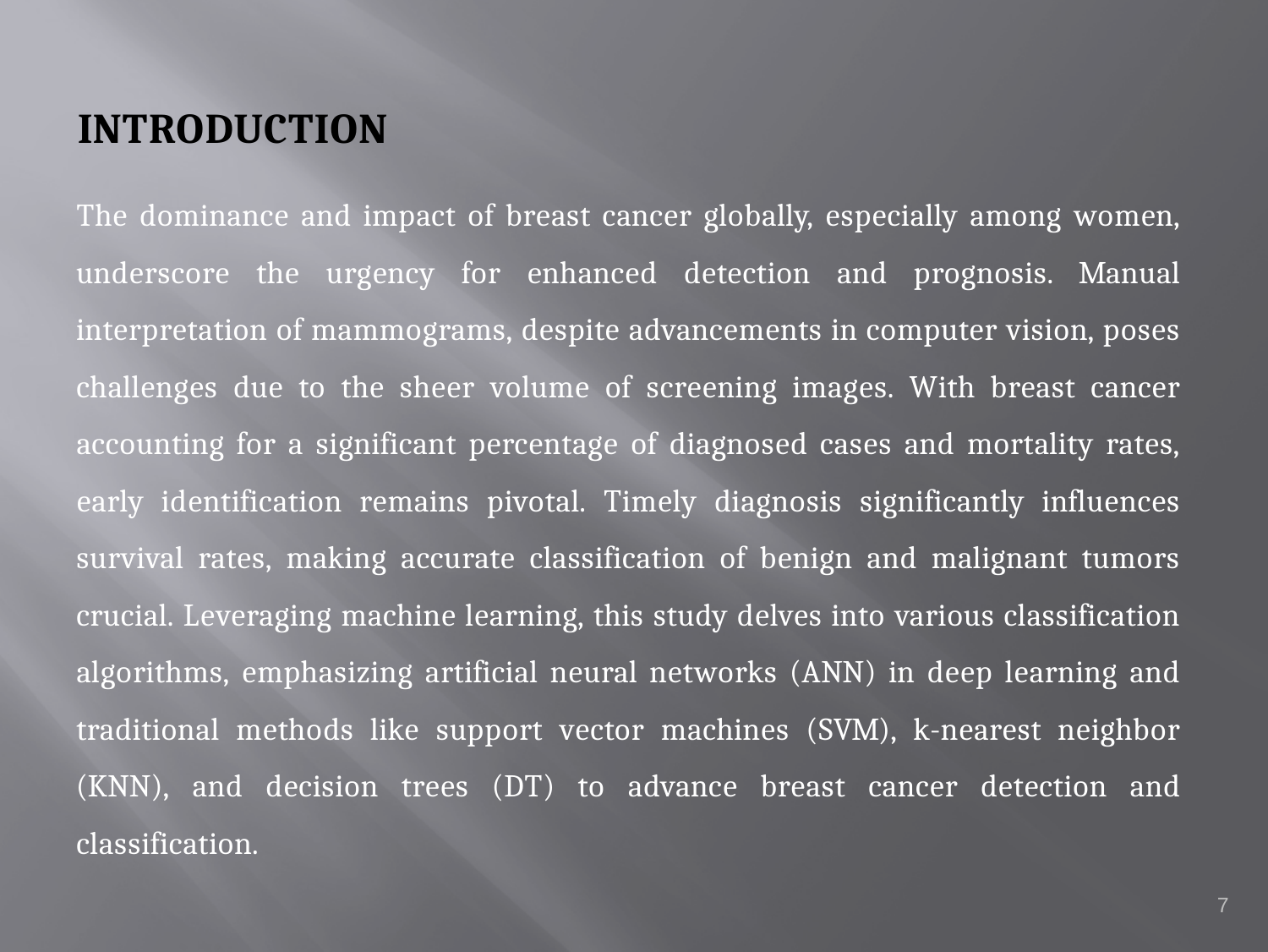

INTRODUCTION
The dominance and impact of breast cancer globally, especially among women, underscore the urgency for enhanced detection and prognosis. Manual interpretation of mammograms, despite advancements in computer vision, poses challenges due to the sheer volume of screening images. With breast cancer accounting for a significant percentage of diagnosed cases and mortality rates, early identification remains pivotal. Timely diagnosis significantly influences survival rates, making accurate classification of benign and malignant tumors crucial. Leveraging machine learning, this study delves into various classification algorithms, emphasizing artificial neural networks (ANN) in deep learning and traditional methods like support vector machines (SVM), k-nearest neighbor (KNN), and decision trees (DT) to advance breast cancer detection and classification.

7